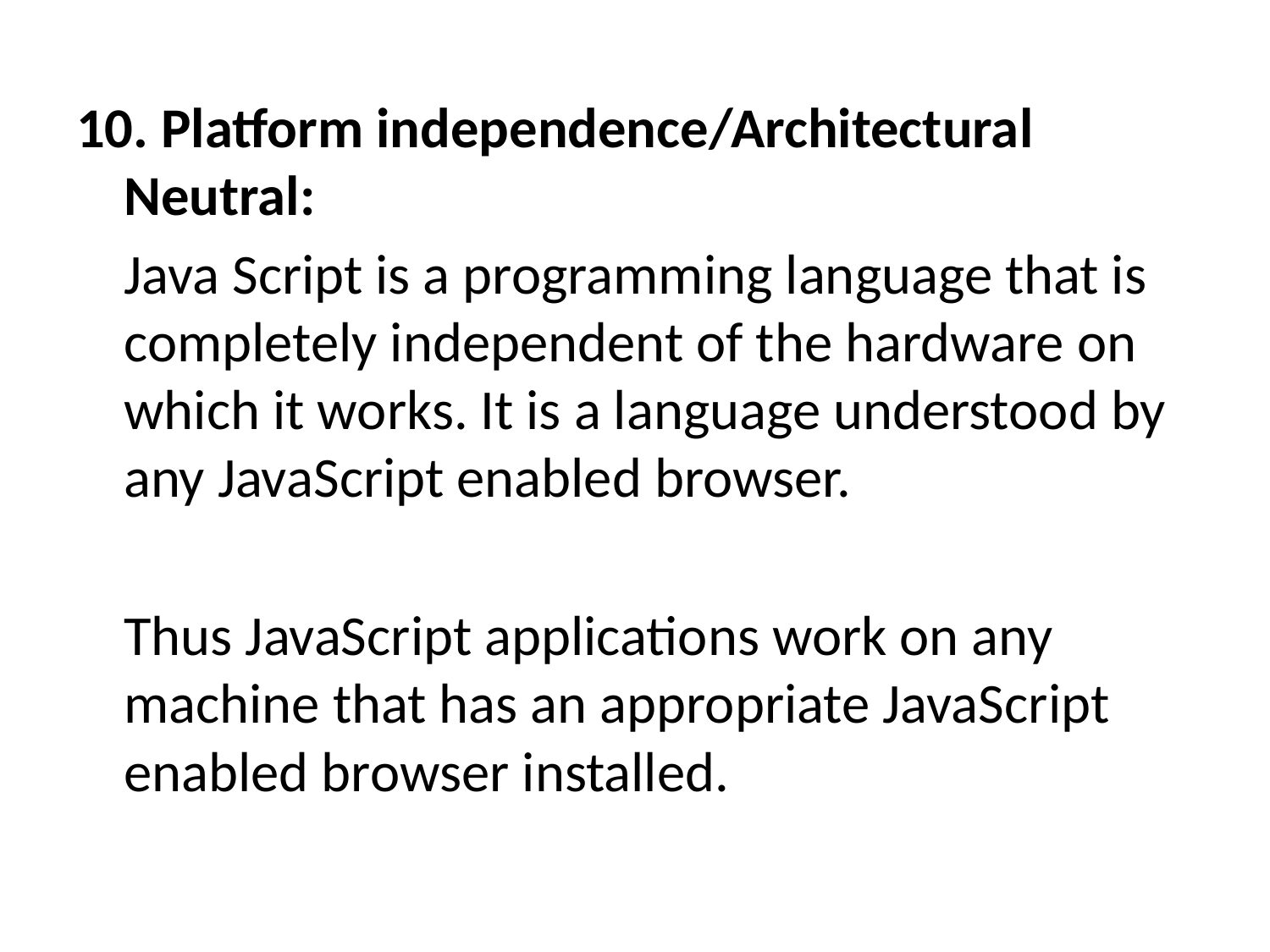

10. Platform independence/Architectural Neutral:
	Java Script is a programming language that is completely independent of the hardware on which it works. It is a language understood by any JavaScript enabled browser.

	Thus JavaScript applications work on any machine that has an appropriate JavaScript enabled browser installed.